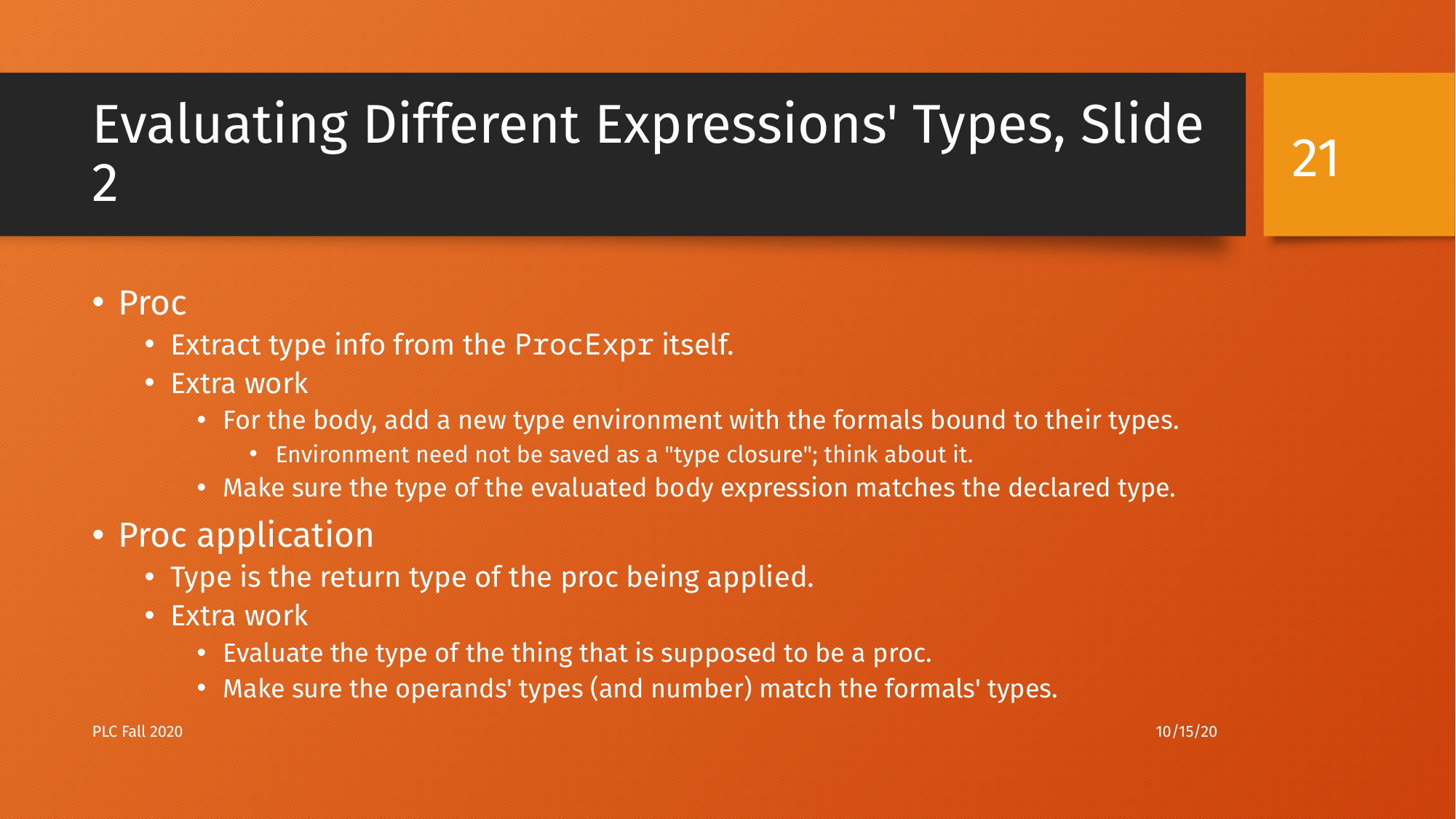

21
# Evaluating Different Expressions' Types, Slide 2
Proc
Extract type info from the ProcExpr itself.
Extra work
For the body, add a new type environment with the formals bound to their types.
Environment need not be saved as a "type closure"; think about it.
Make sure the type of the evaluated body expression matches the declared type.
Proc application
Type is the return type of the proc being applied.
Extra work
Evaluate the type of the thing that is supposed to be a proc.
Make sure the operands' types (and number) match the formals' types.

10/15/20
PLC Fall 2020